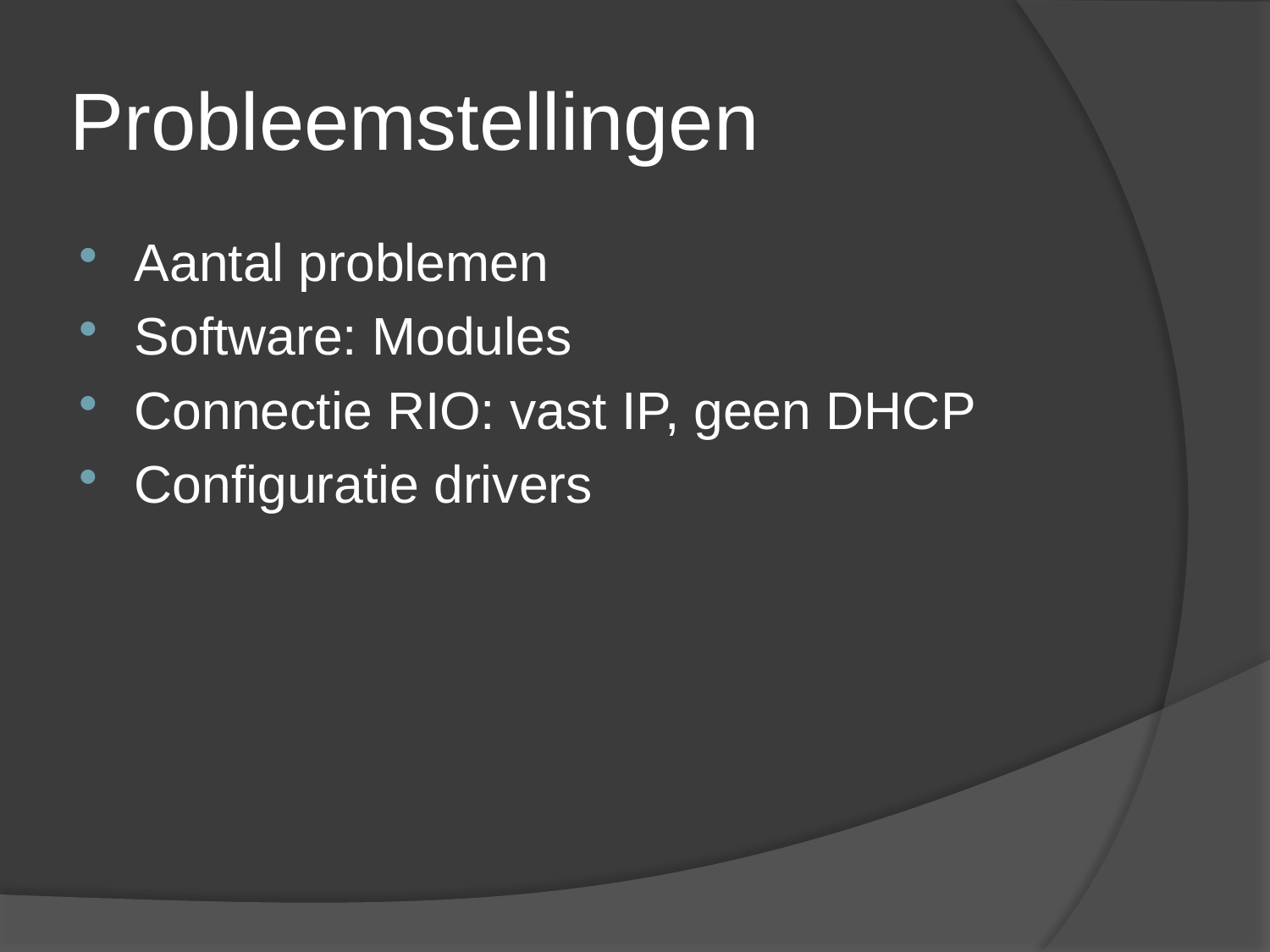

# Probleemstellingen
Aantal problemen
Software: Modules
Connectie RIO: vast IP, geen DHCP
Configuratie drivers